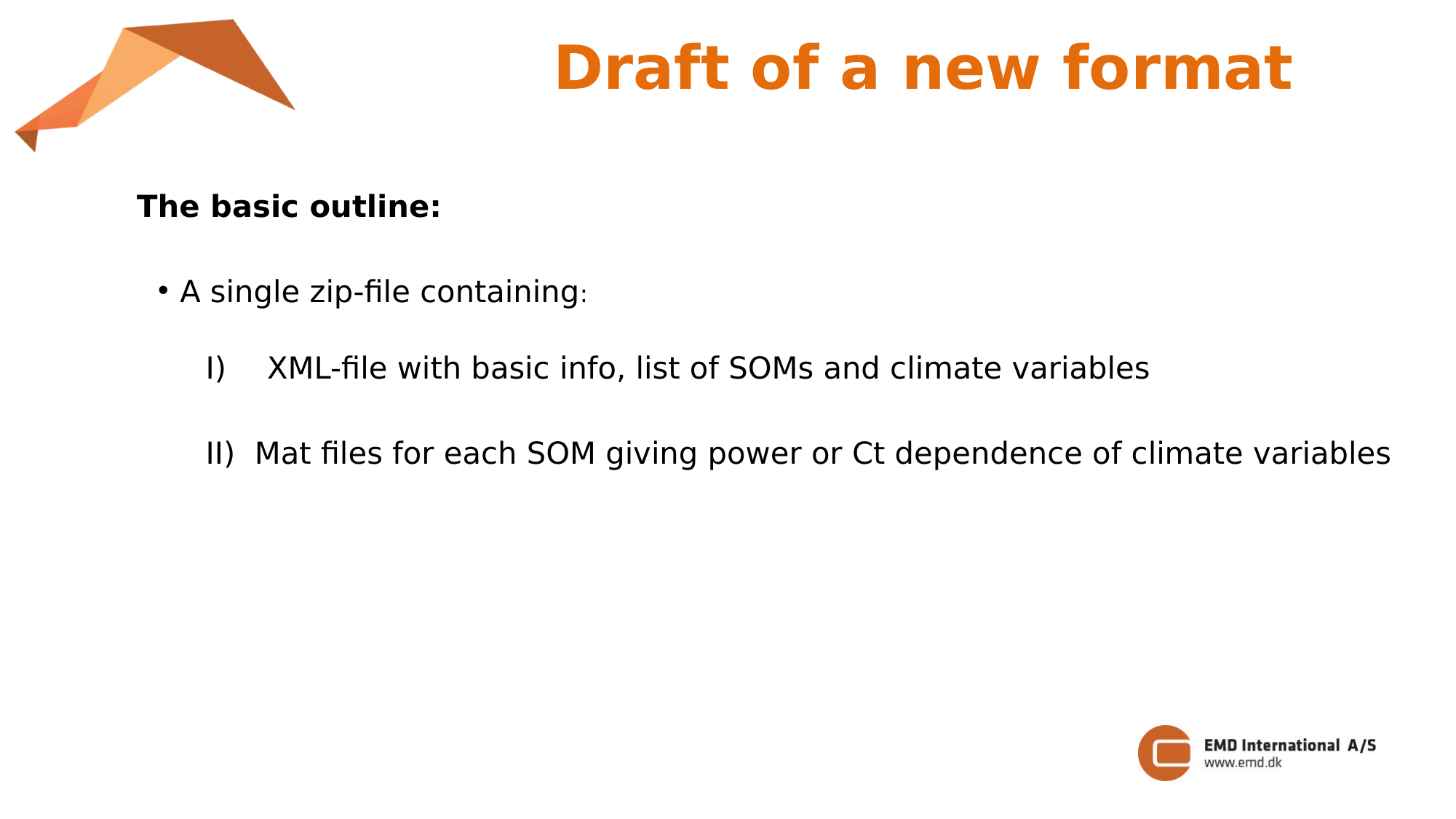

Draft of a new format
The basic outline:

A single zip-file containing:

XML-file with basic info, list of SOMs and climate variables

II)  Mat files for each SOM giving power or Ct dependence of climate variables